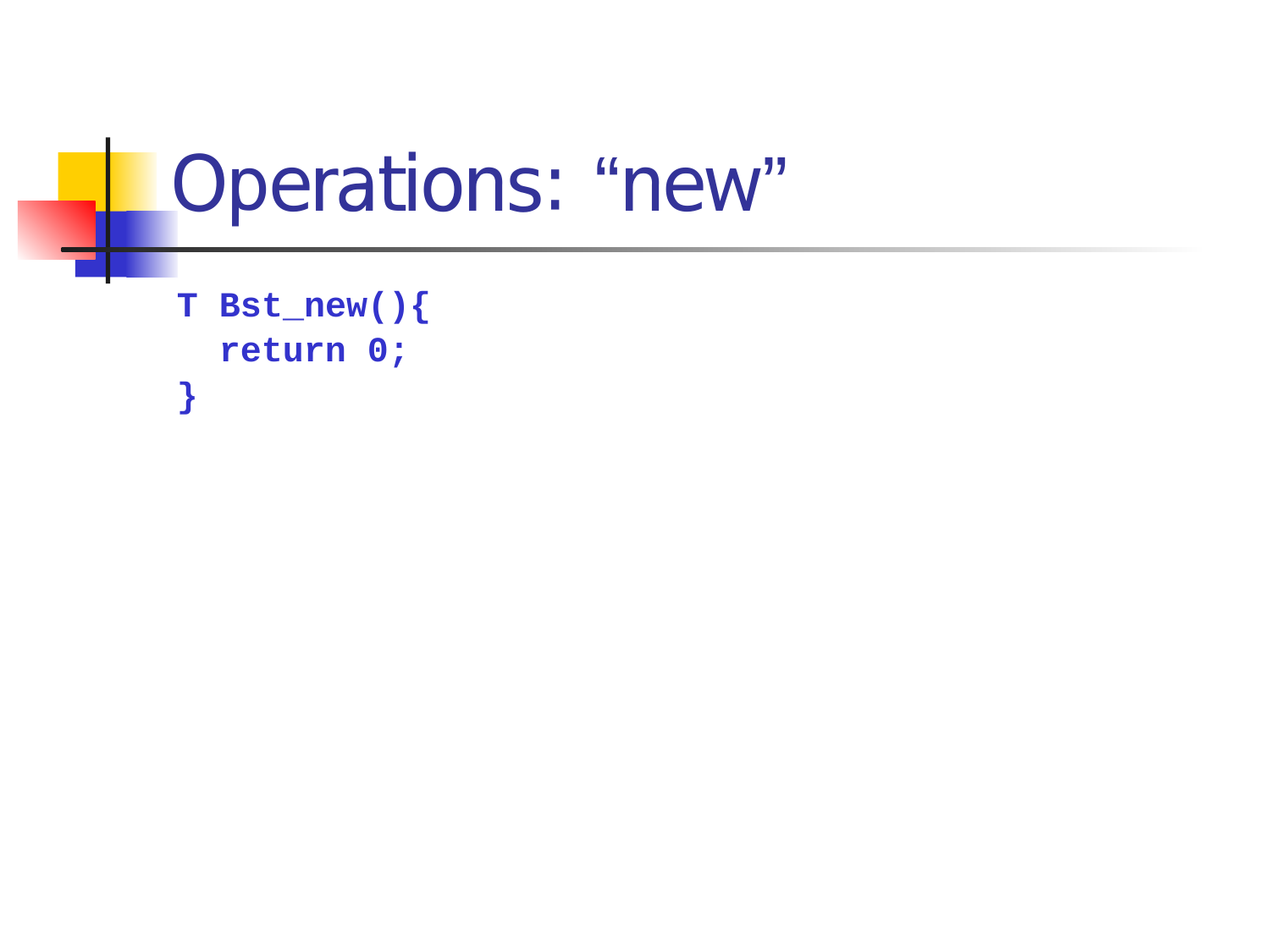

# Operations: “new”
T Bst_new(){
  return 0;
}